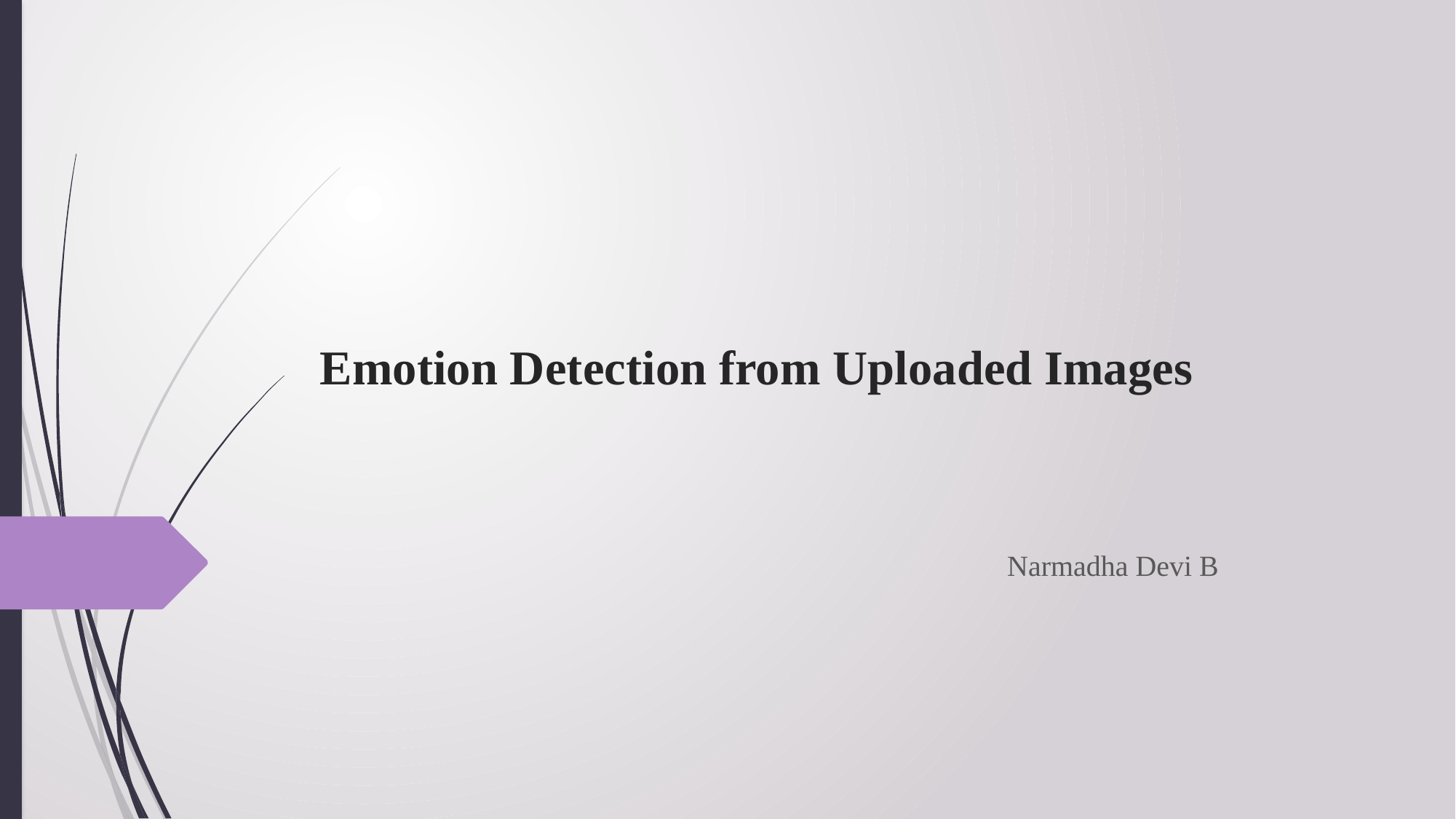

# Emotion Detection from Uploaded Images

Narmadha Devi B